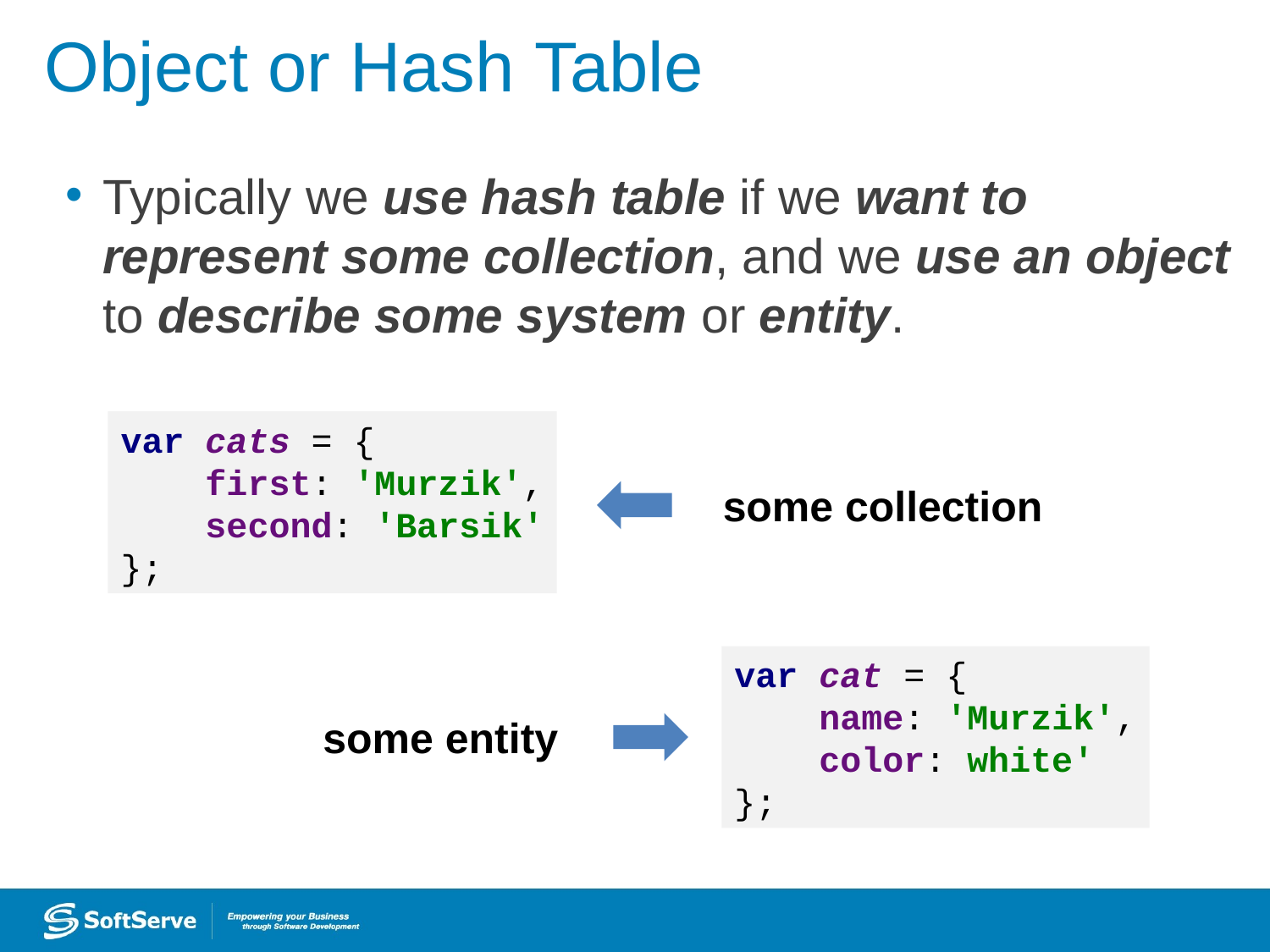

Object or Hash Table
Typically we use hash table if we want to represent some collection, and we use an object to describe some system or entity.

var cats = {
    first: 'Murzik',
    second: 'Barsik'
};
some collection

var cat = {
    name: 'Murzik',
    color: white'
};
some entity